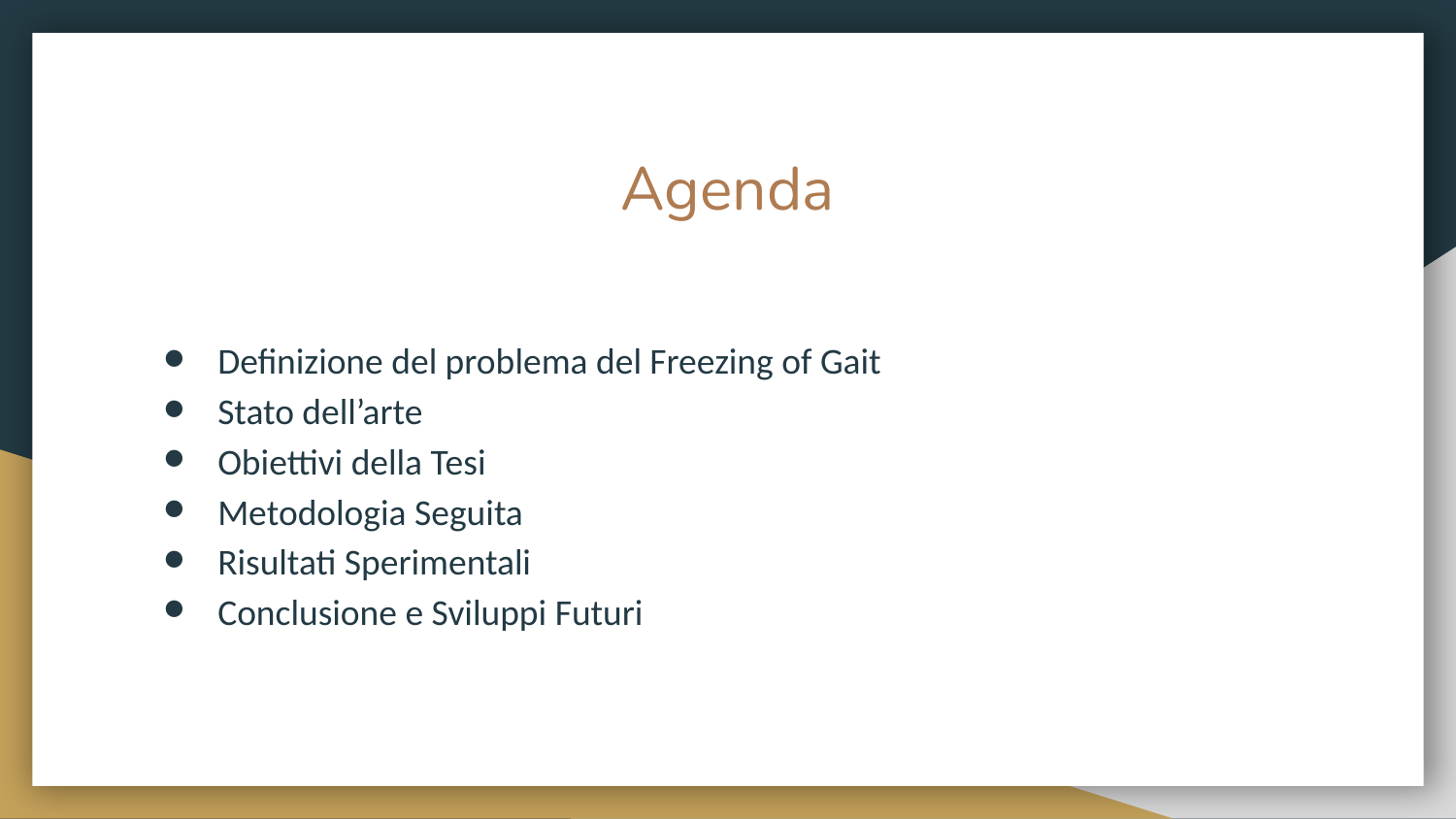

# Agenda
Definizione del problema del Freezing of Gait
Stato dell’arte
Obiettivi della Tesi
Metodologia Seguita
Risultati Sperimentali
Conclusione e Sviluppi Futuri